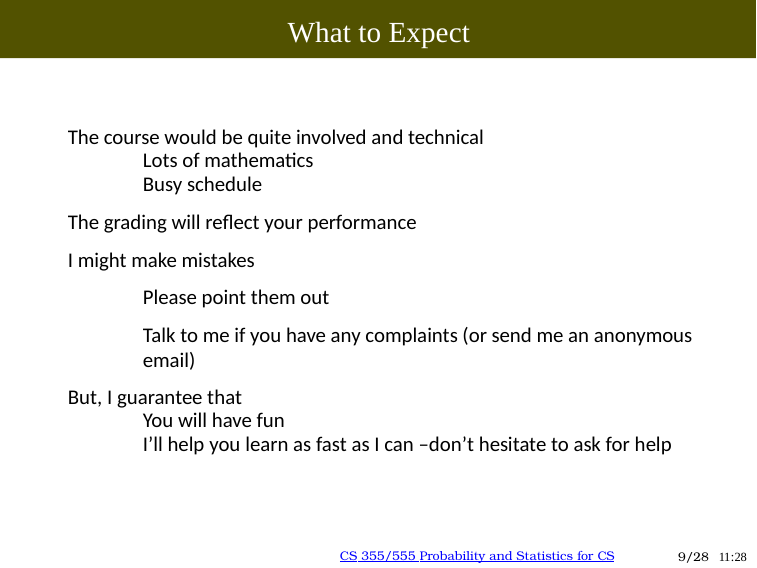

What to Expect
The course would be quite involved and technical
Lots of mathematics
Busy schedule
The grading will reflect your performance
I might make mistakes
Please point them out
Talk to me if you have any complaints (or send me an anonymous email)
But, I guarantee that
You will have fun
I’ll help you learn as fast as I can –don’t hesitate to ask for help

Class Time and Place
9/28 11:28
Copyright @2022, Ivan Mann
CS 355/555 Probability and Statistics for CS